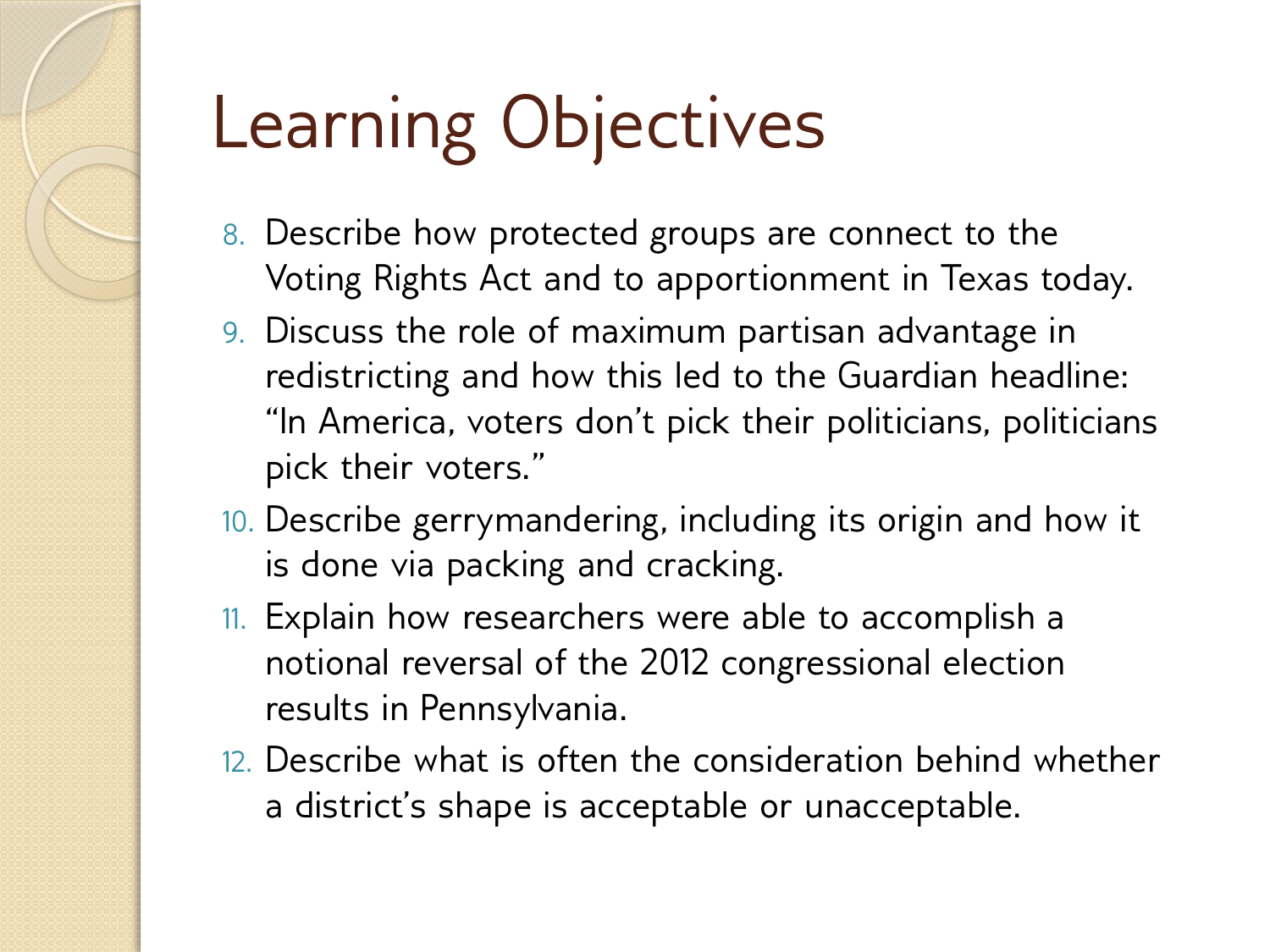

# Learning Objectives
Describe how protected groups are connect to the Voting Rights Act and to apportionment in Texas today.
Discuss the role of maximum partisan advantage in redistricting and how this led to the Guardian headline: “In America, voters don’t pick their politicians, politicians pick their voters.”
Describe gerrymandering, including its origin and how it is done via packing and cracking.
Explain how researchers were able to accomplish a notional reversal of the 2012 congressional election results in Pennsylvania.
Describe what is often the consideration behind whether a district’s shape is acceptable or unacceptable.